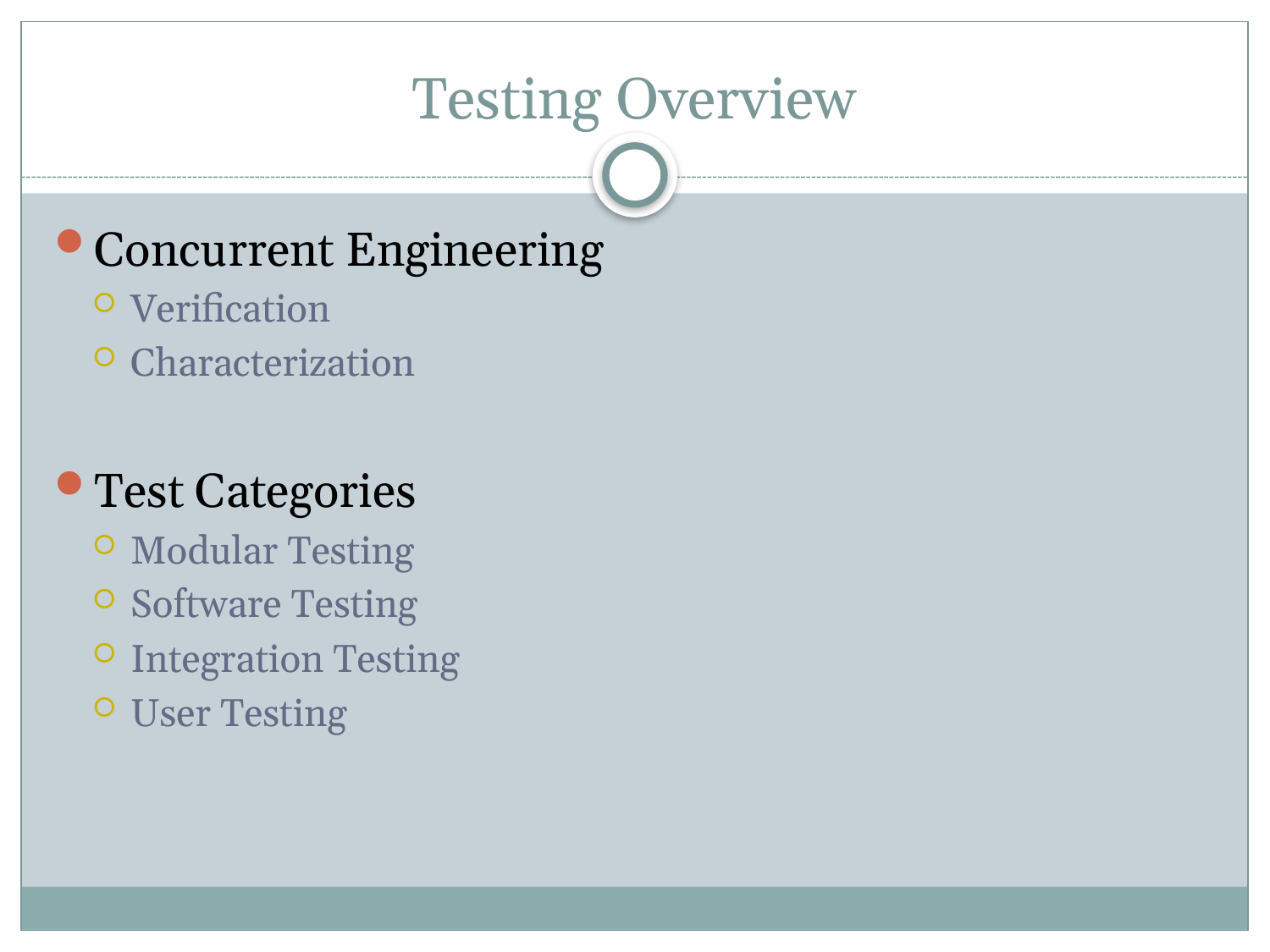

# Testing Overview
Concurrent Engineering
Verification
Characterization

Test Categories
Modular Testing
Software Testing
Integration Testing
User Testing